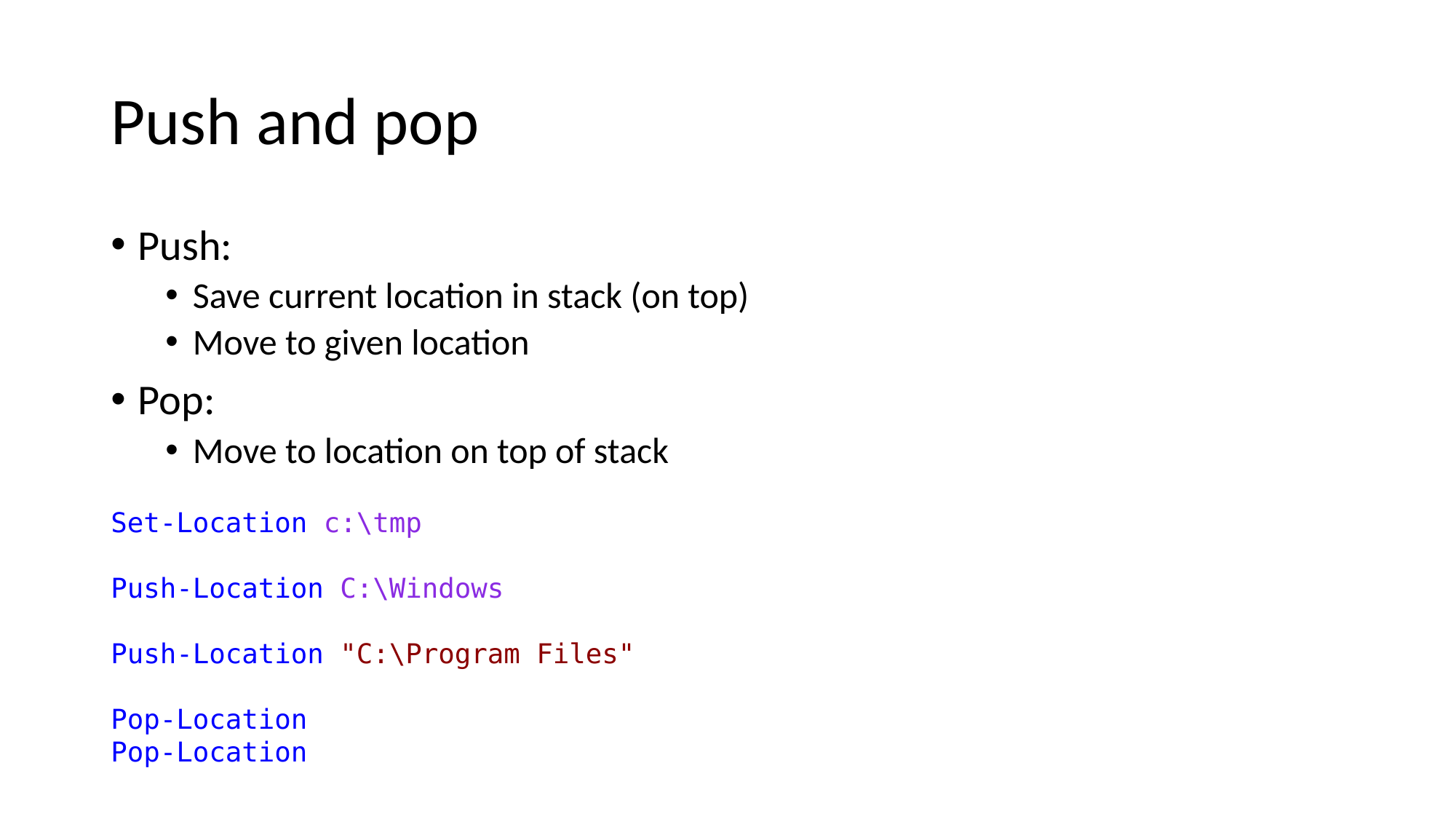

# Push and pop
Push:
Save current location in stack (on top)
Move to given location
Pop:
Move to location on top of stack
Set-Location c:\tmp

Push-Location C:\Windows

Push-Location "C:\Program Files"

Pop-Location
Pop-Location